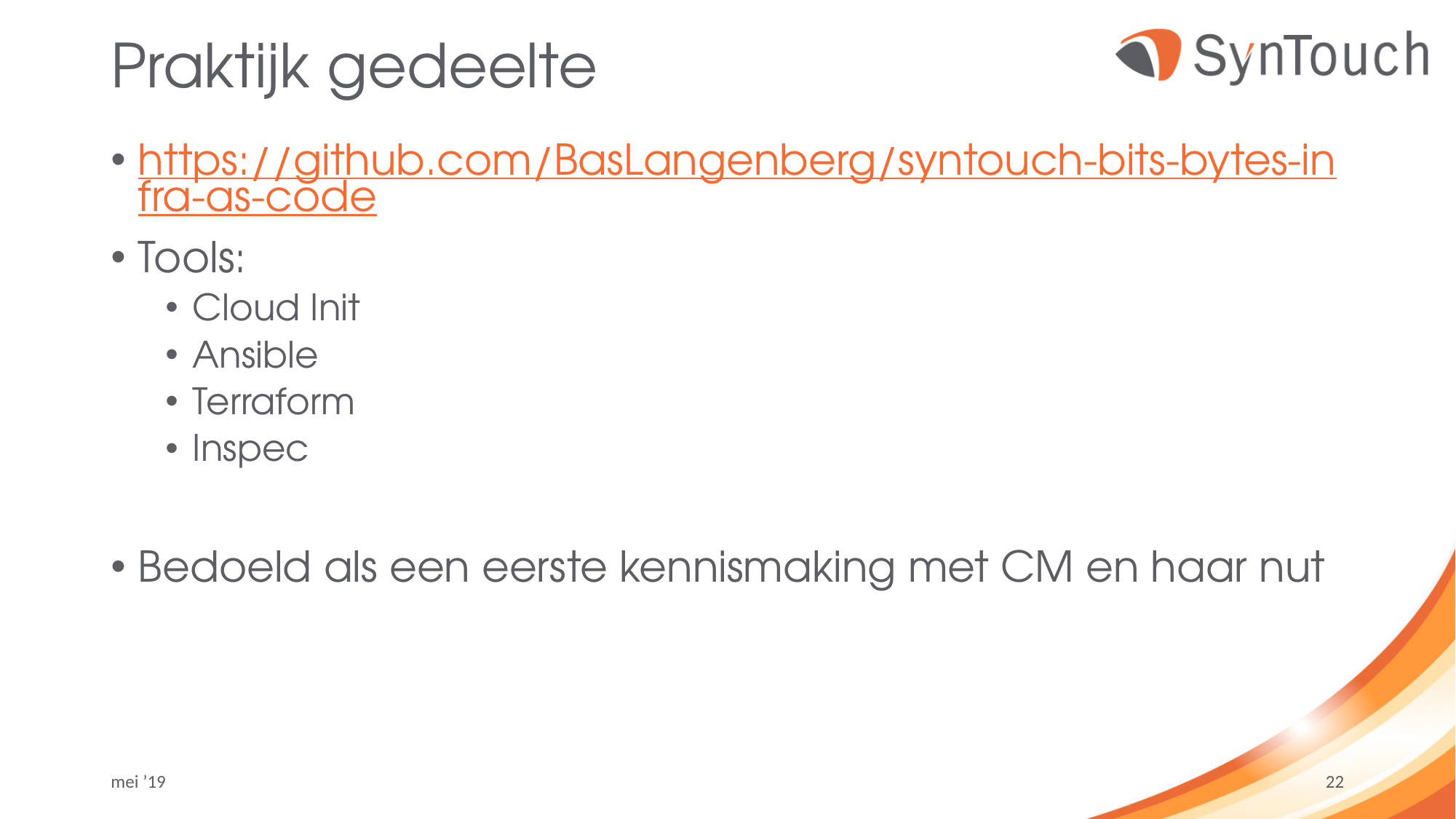

# Praktijk gedeelte
https://github.com/BasLangenberg/syntouch-bits-bytes-infra-as-code
Tools:
Cloud Init
Ansible
Terraform
Inspec

Bedoeld als een eerste kennismaking met CM en haar nut
mei ’19
22